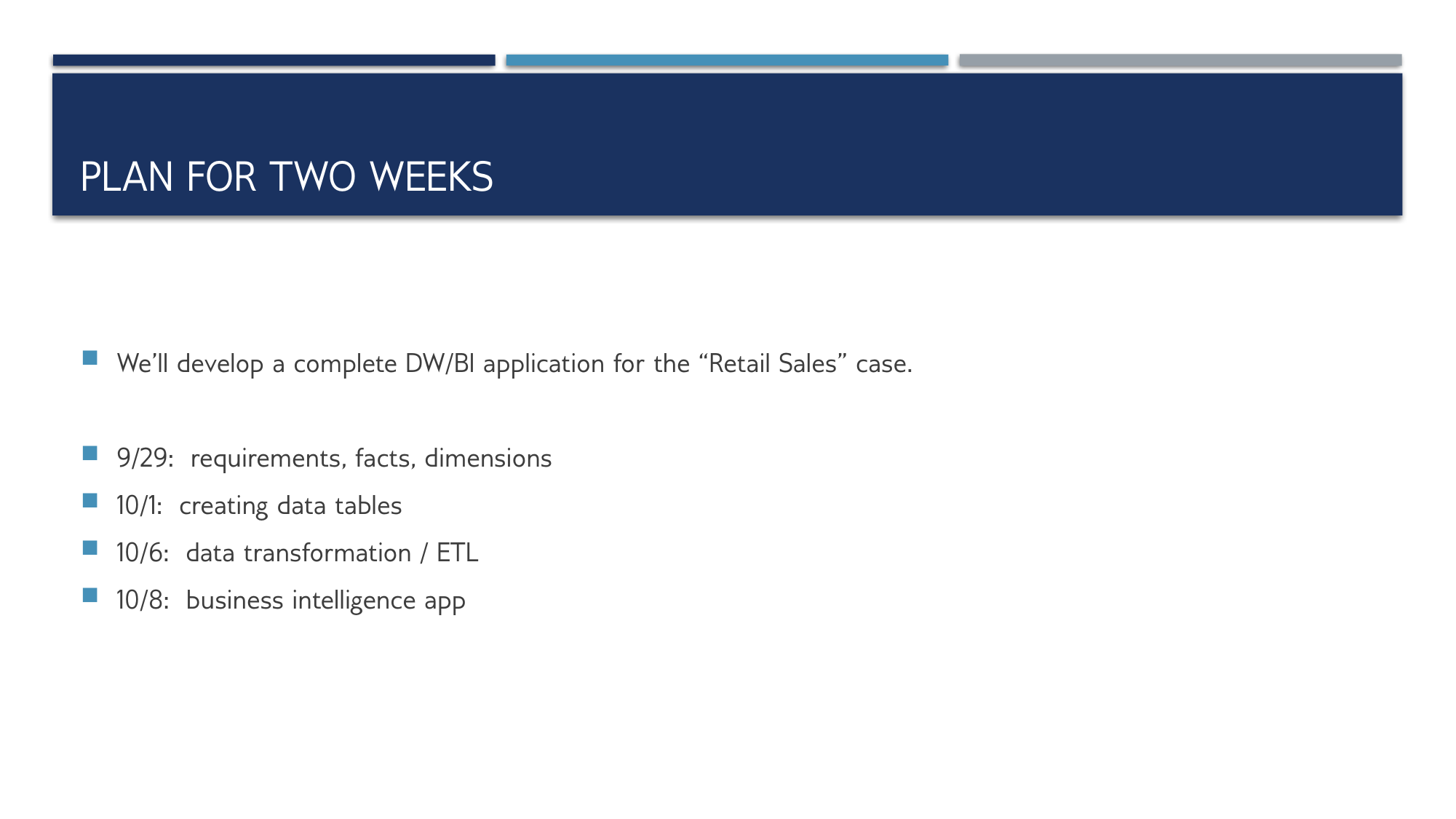

# Plan for two weeks
We’ll develop a complete DW/BI application for the “Retail Sales” case.

9/29:  requirements, facts, dimensions
10/1:  creating data tables
10/6:  data transformation / ETL
10/8:  business intelligence app